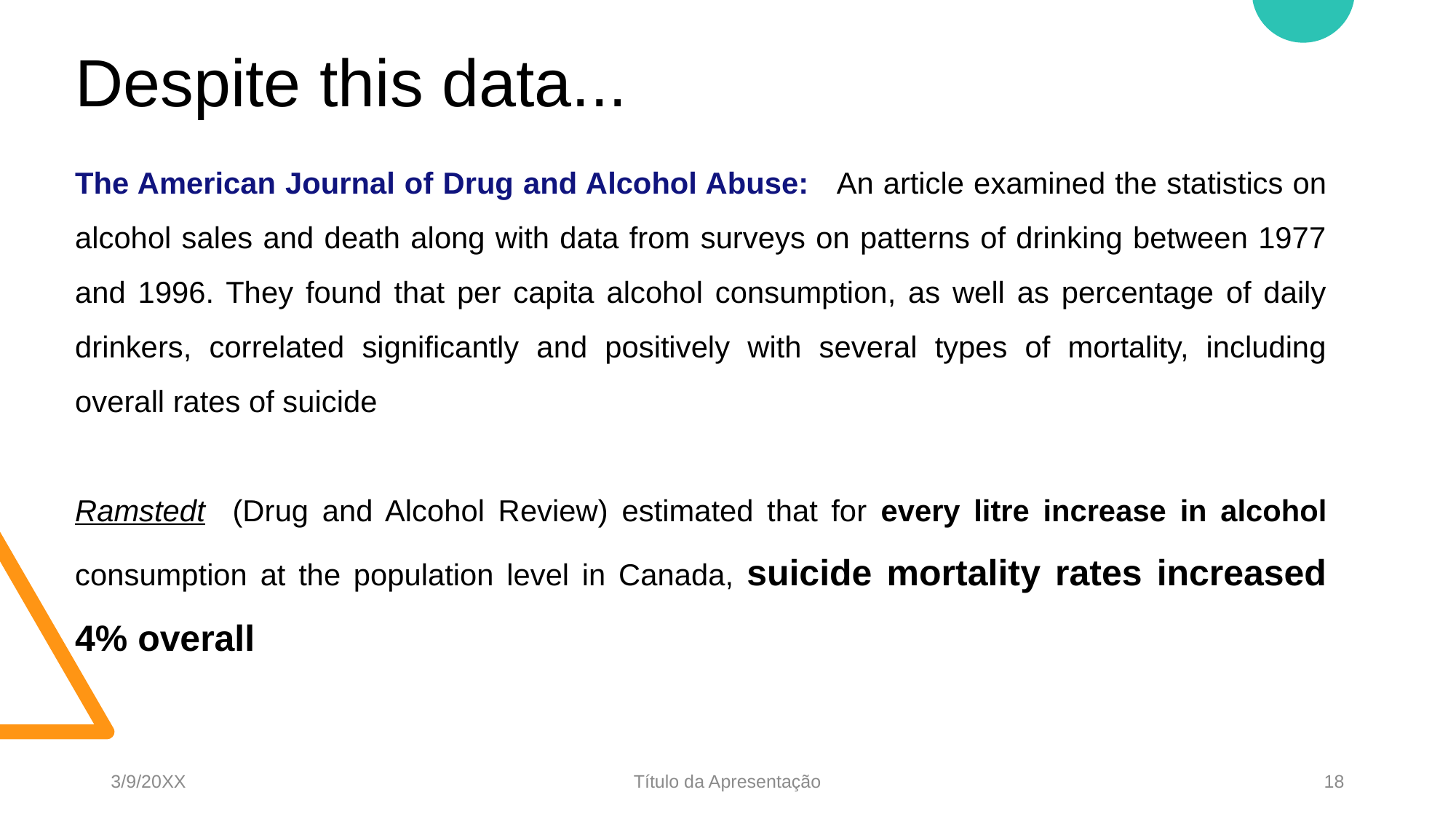

Despite this data...
The American Journal of Drug and Alcohol Abuse:   An article examined the statistics on alcohol sales and death along with data from surveys on patterns of drinking between 1977 and 1996. They found that per capita alcohol consumption, as well as percentage of daily drinkers, correlated significantly and positively with several types of mortality, including overall rates of suicide

Ramstedt  (Drug and Alcohol Review) estimated that for every litre increase in alcohol consumption at the population level in Canada, suicide mortality rates increased 4% overall
3/9/20XX
Título da Apresentação
18